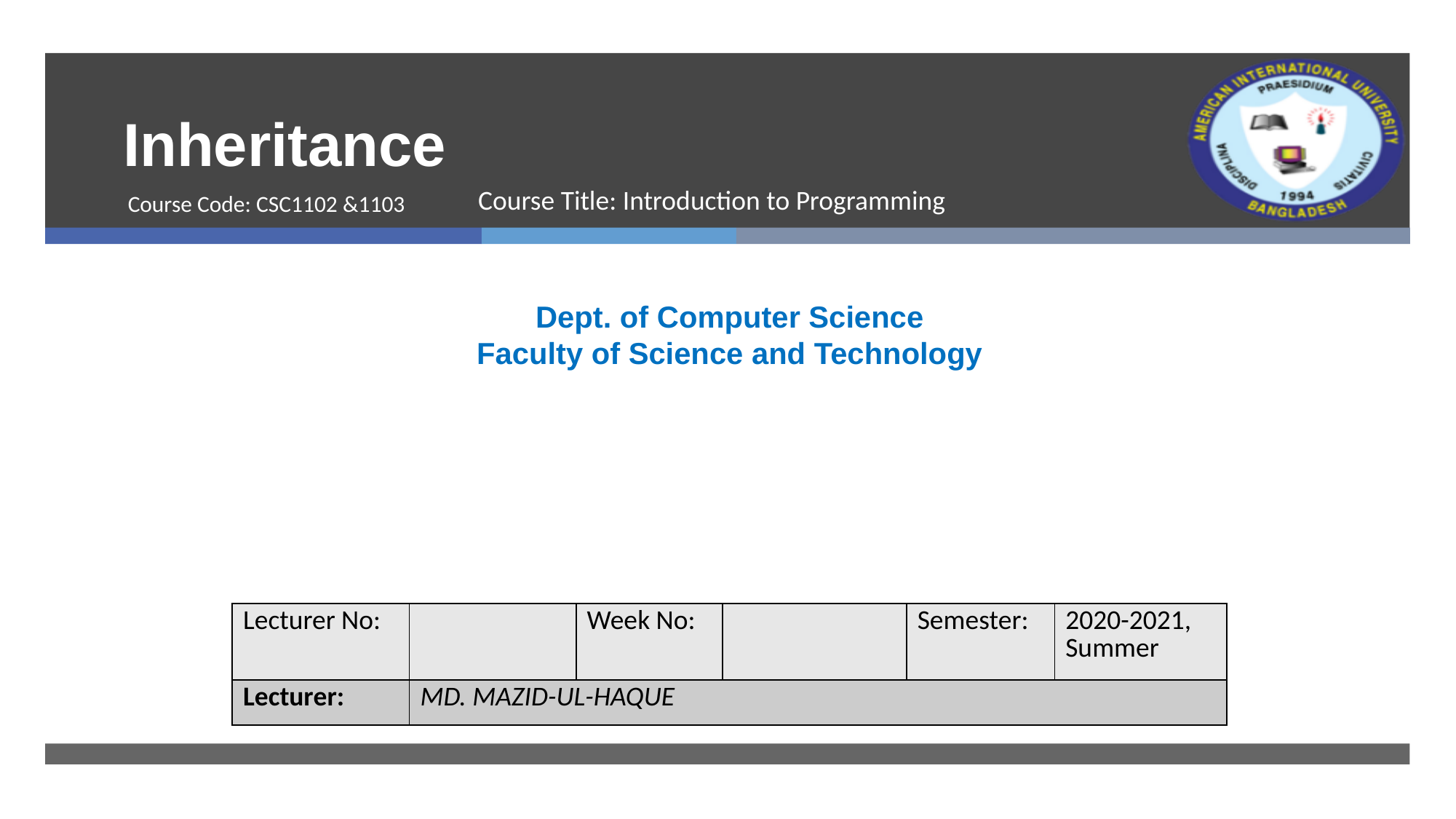

# Inheritance
Course Code: CSC1102 &1103
Course Title: Introduction to Programming
Dept. of Computer Science
Faculty of Science and Technology
| Lecturer No: |  | Week No: |  | Semester: | 2020-2021, Summer |
| --- | --- | --- | --- | --- | --- |
| Lecturer: | MD. MAZID-UL-HAQUE |  |  |  |  |